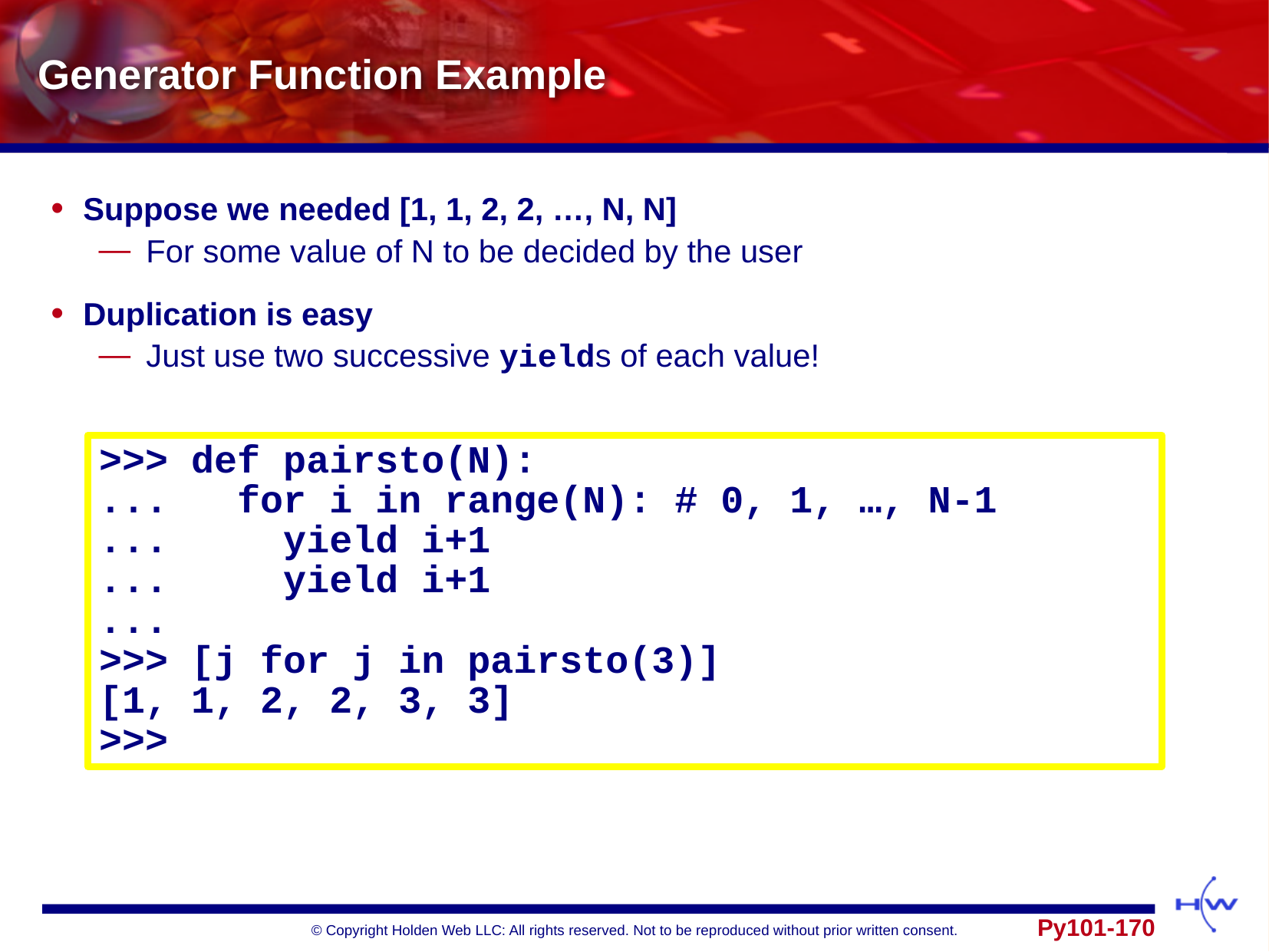

# Generator Function Example
Suppose we needed [1, 1, 2, 2, …, N, N]
For some value of N to be decided by the user
Duplication is easy
Just use two successive yields of each value!

>>> def pairsto(N):
...   for i in range(N): # 0, 1, …, N-1
...     yield i+1
...     yield i+1
...
>>> [j for j in pairsto(3)]
[1, 1, 2, 2, 3, 3]
>>>